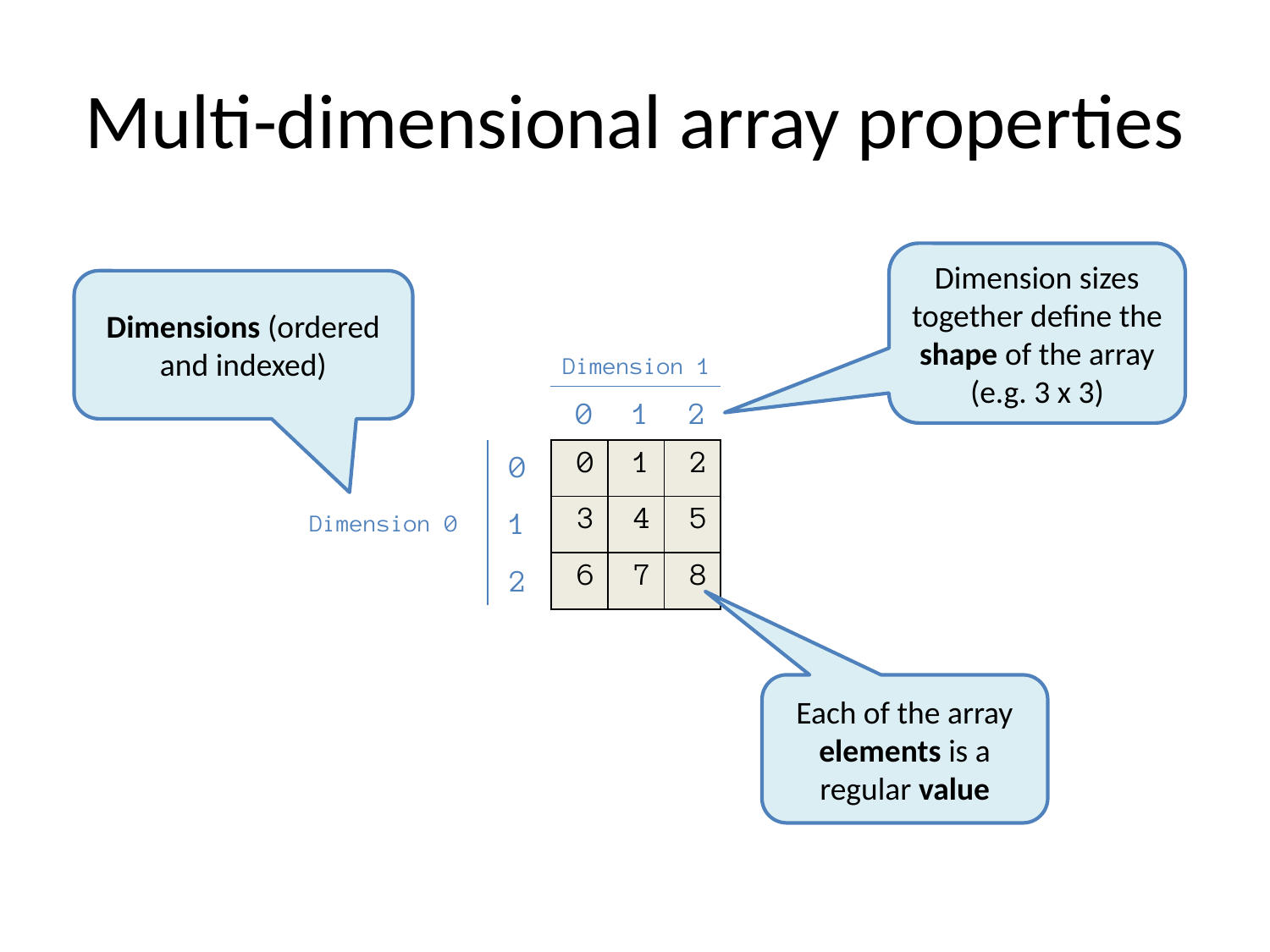

# Multi-dimensional array properties
Dimension sizes together define the shape of the array
(e.g. 3 x 3)
Dimensions (ordered and indexed)
Dimension 1
0
1
2
0
| 0 | 1 | 2 |
| --- | --- | --- |
| 3 | 4 | 5 |
| 6 | 7 | 8 |
1
Dimension 0
2
Each of the array elements is a regular value